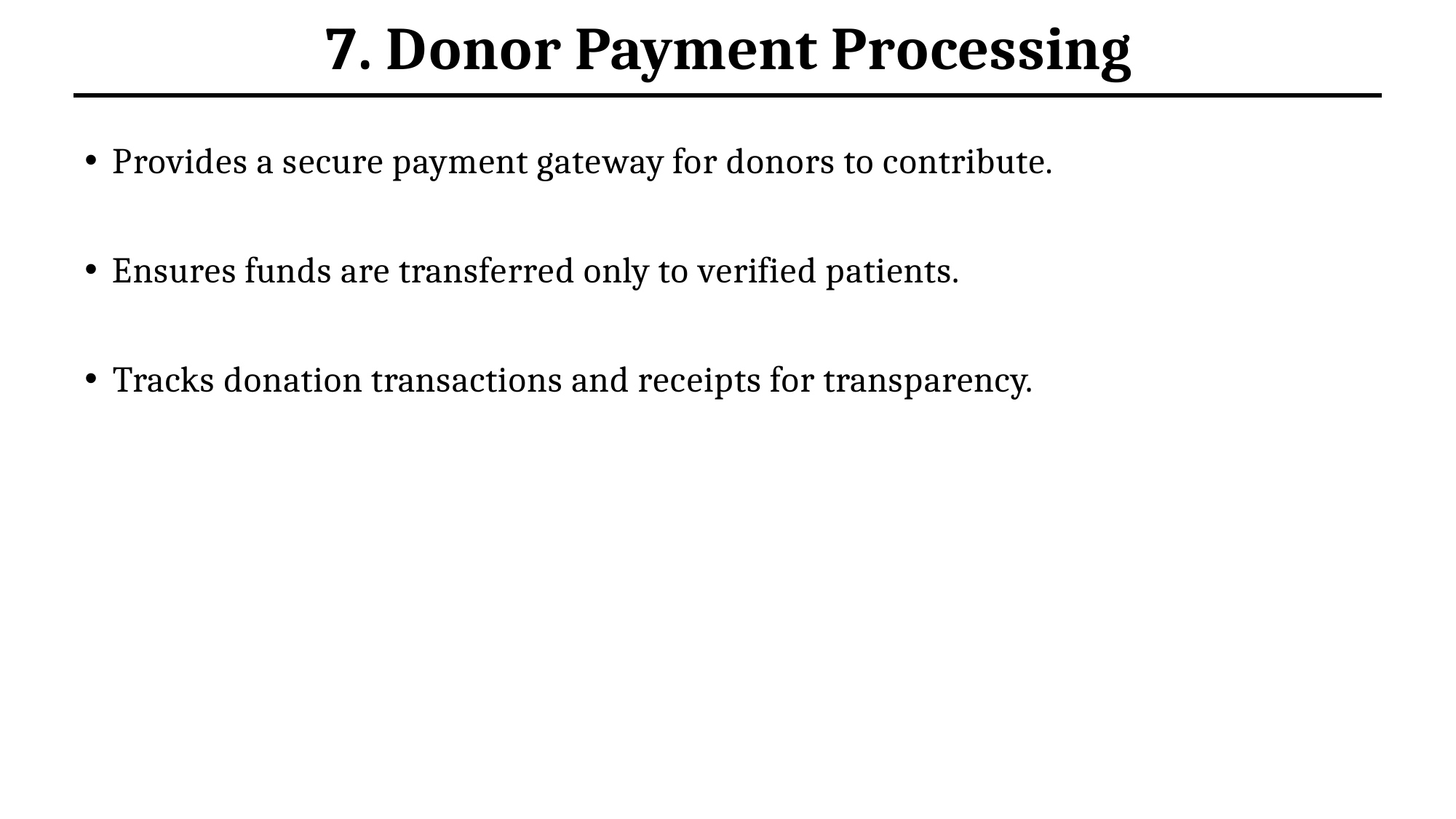

# 7. Donor Payment Processing
Provides a secure payment gateway for donors to contribute.

Ensures funds are transferred only to verified patients.

Tracks donation transactions and receipts for transparency.